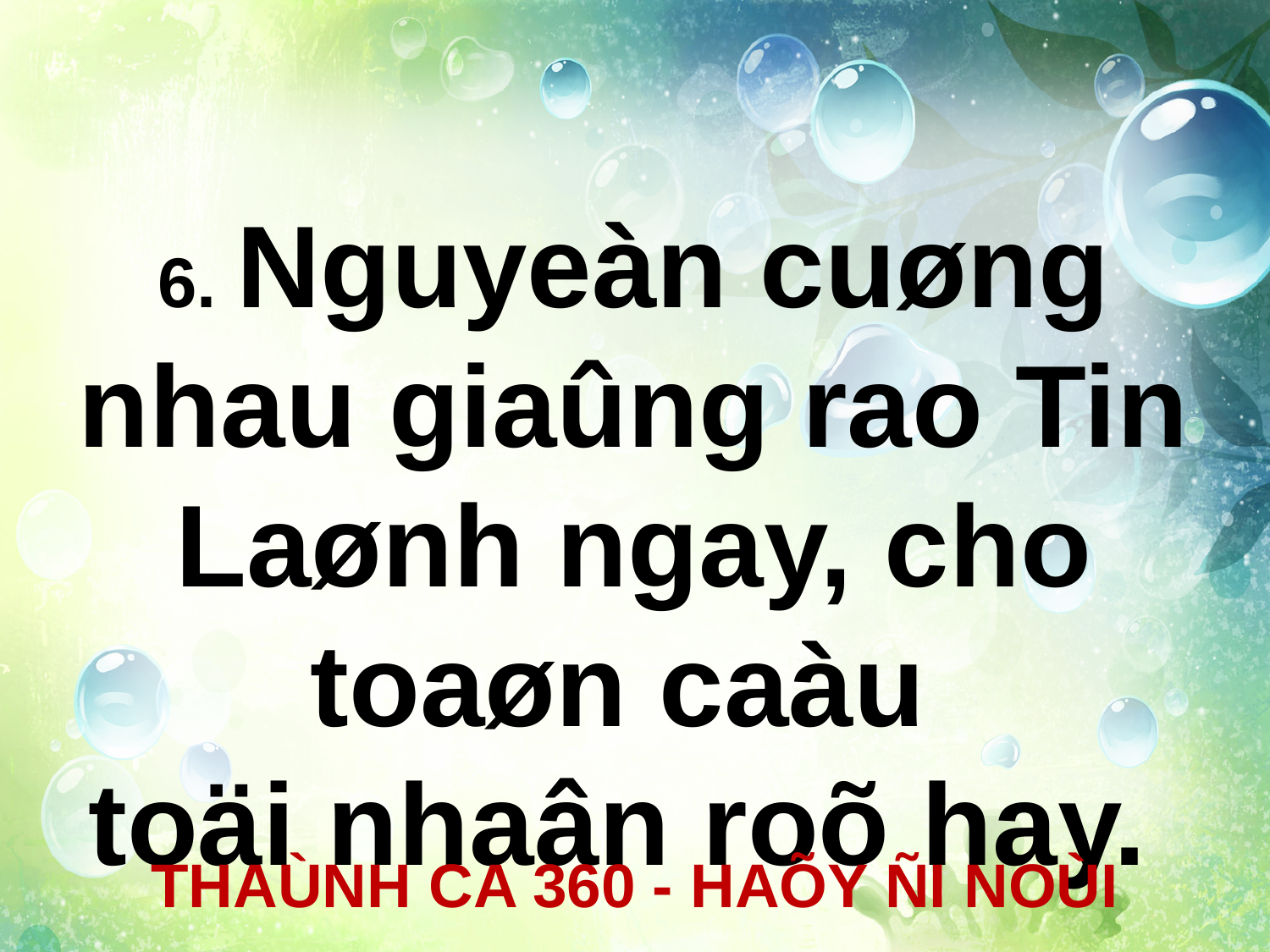

6. Nguyeàn cuøng nhau giaûng rao Tin Laønh ngay, cho toaøn caàu
toäi nhaân roõ hay.
THAÙNH CA 360 - HAÕY ÑI NOÙI